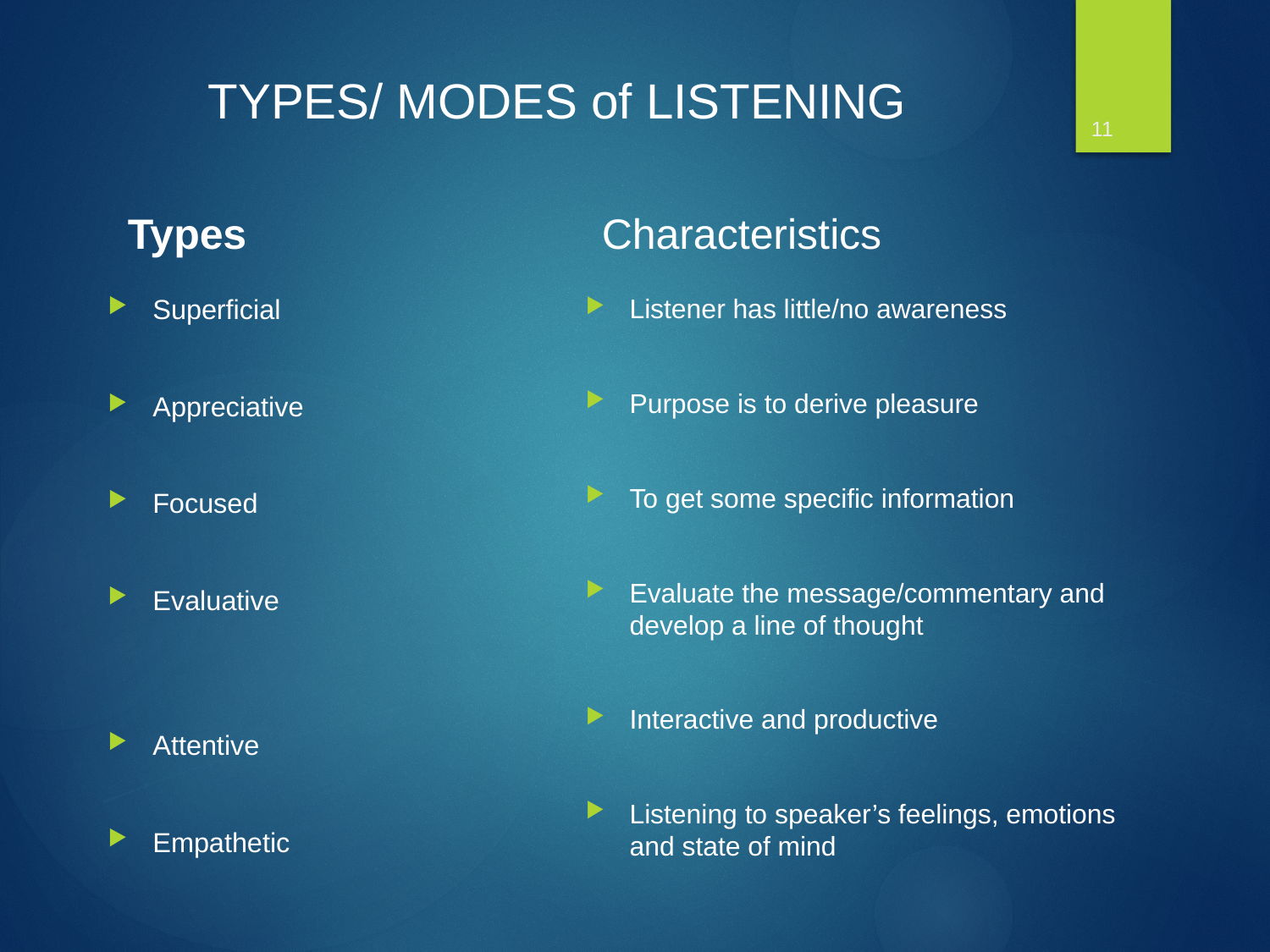

11
# TYPES/ MODES of LISTENING
Types
Characteristics
Superficial

Appreciative

Focused

Evaluative

Attentive

Empathetic
Listener has little/no awareness

Purpose is to derive pleasure

To get some specific information

Evaluate the message/commentary and develop a line of thought

Interactive and productive

Listening to speaker’s feelings, emotions and state of mind